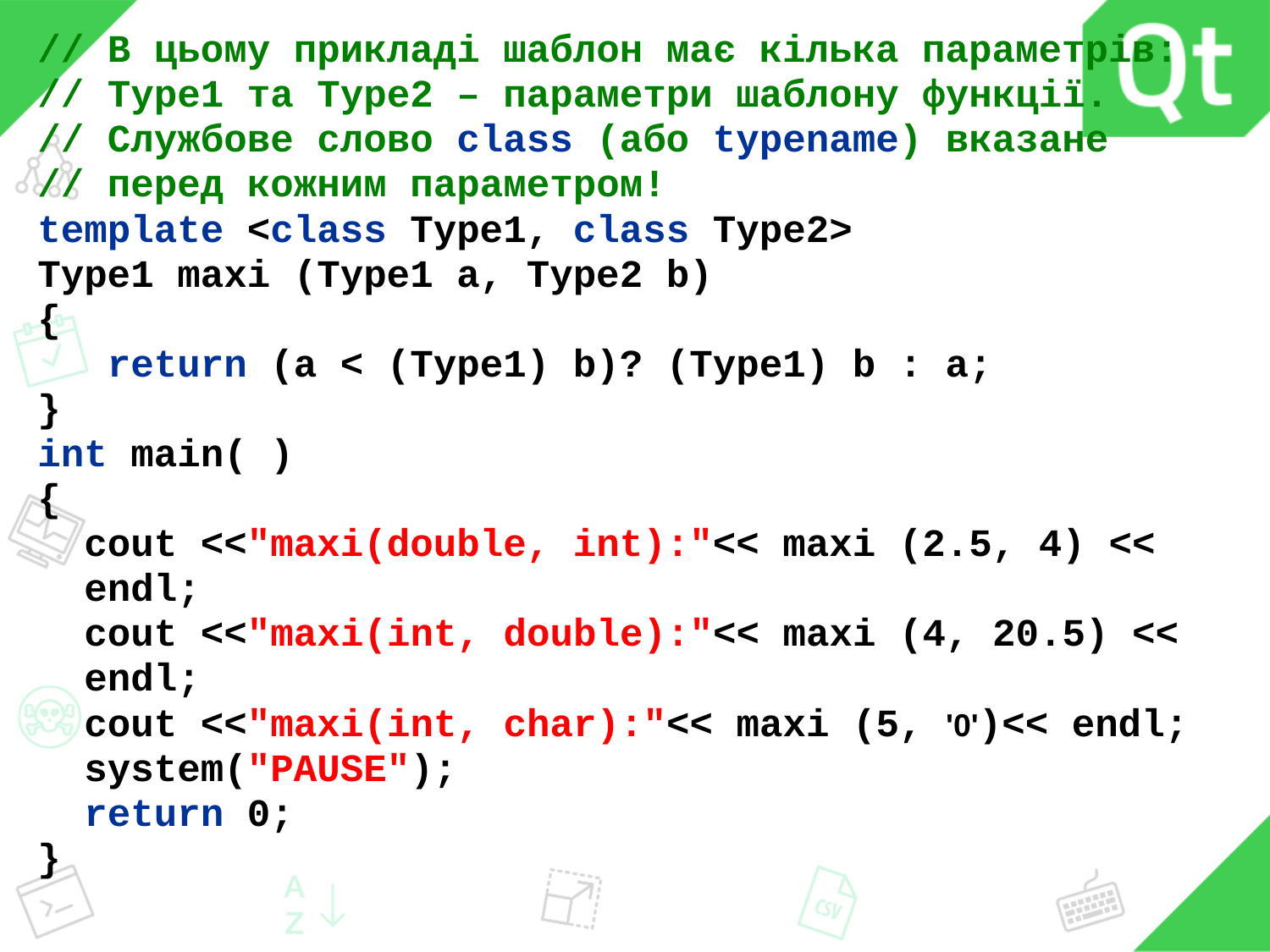

// В цьому прикладі шаблон має кілька параметрів:
// Type1 та Type2 – параметри шаблону функції.
// Службове слово class (або typename) вказане
// перед кожним параметром!
template <class Type1, class Type2>
Type1 maxi (Type1 a, Type2 b)
{
   return (a < (Type1) b)? (Type1) b : a;
}
int main( )
{
  cout <<"maxi(double, int):"<< maxi (2.5, 4) <<
  endl;
  cout <<"maxi(int, double):"<< maxi (4, 20.5) <<
  endl;
  cout <<"maxi(int, char):"<< maxi (5, '0')<< endl;
  system("PAUSE");
  return 0;
}